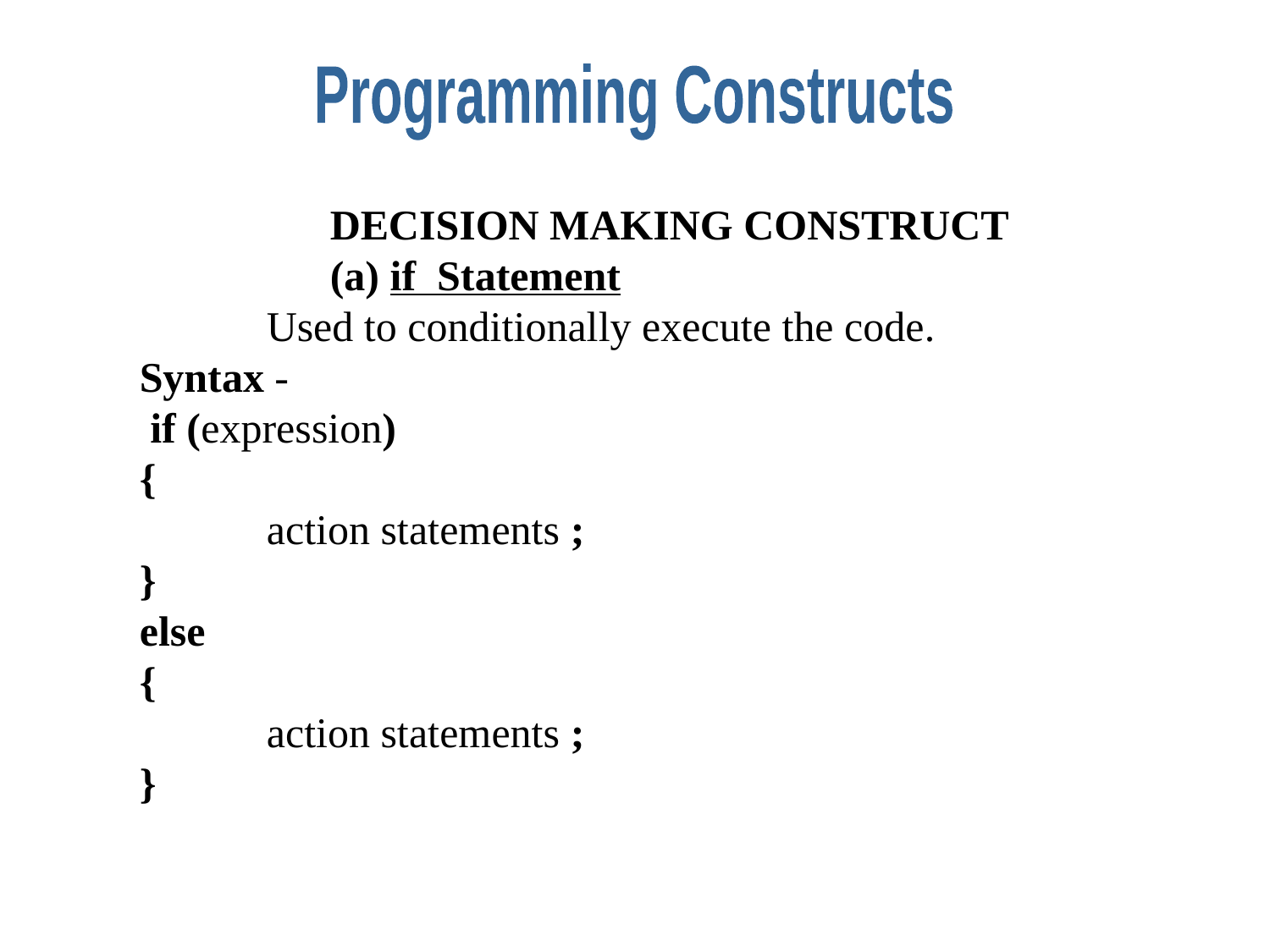

Programming Constructs

DECISION MAKING CONSTRUCT
(a) if  Statement
	Used to conditionally execute the code.
Syntax -
 if (expression)
{
	action statements ;
}
else
{
	action statements ;
}